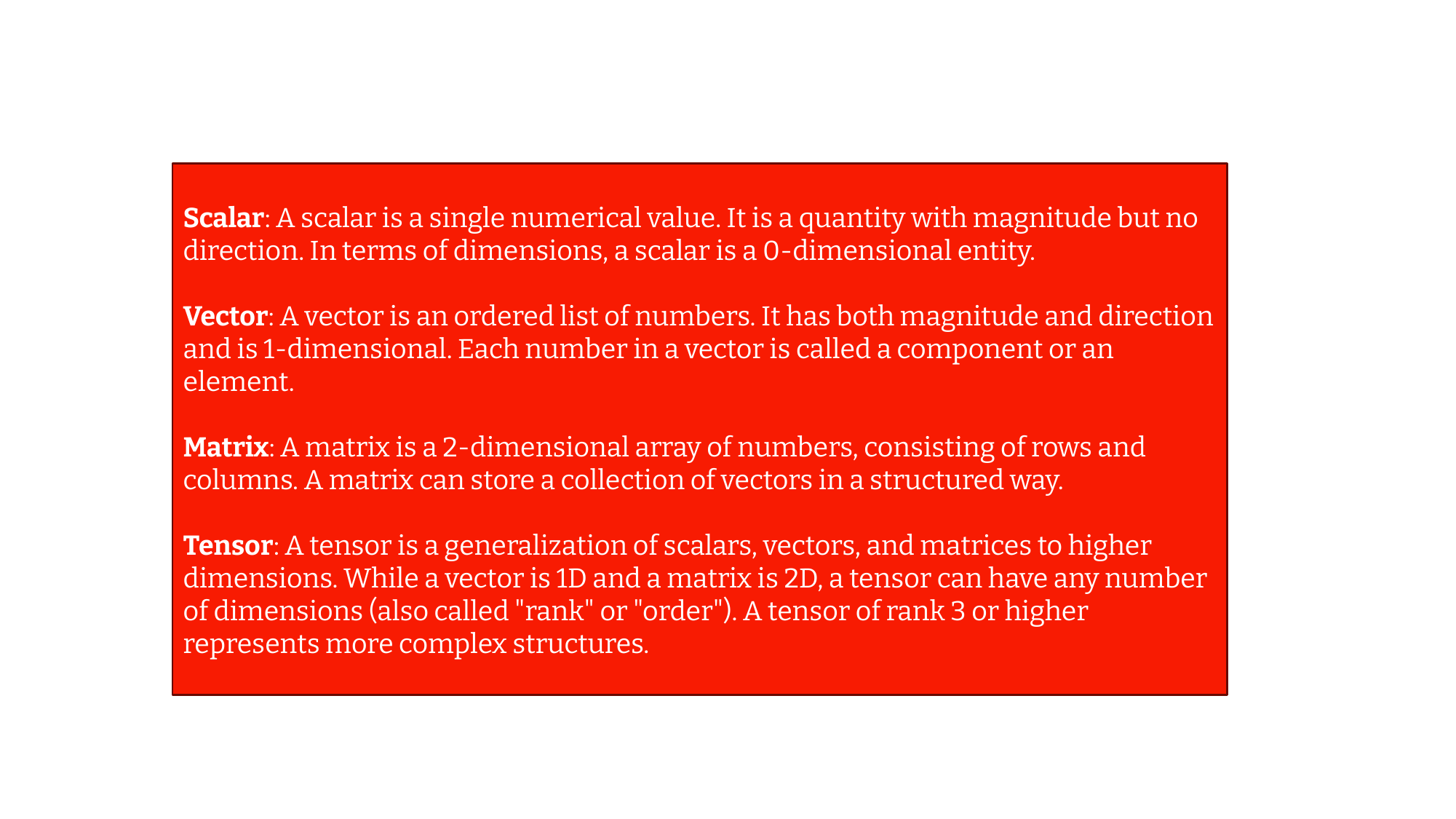

Scalar: A scalar is a single numerical value. It is a quantity with magnitude but no direction. In terms of dimensions, a scalar is a 0-dimensional entity.

Vector: A vector is an ordered list of numbers. It has both magnitude and direction and is 1-dimensional. Each number in a vector is called a component or an element.

Matrix: A matrix is a 2-dimensional array of numbers, consisting of rows and columns. A matrix can store a collection of vectors in a structured way.

Tensor: A tensor is a generalization of scalars, vectors, and matrices to higher dimensions. While a vector is 1D and a matrix is 2D, a tensor can have any number of dimensions (also called "rank" or "order"). A tensor of rank 3 or higher represents more complex structures.